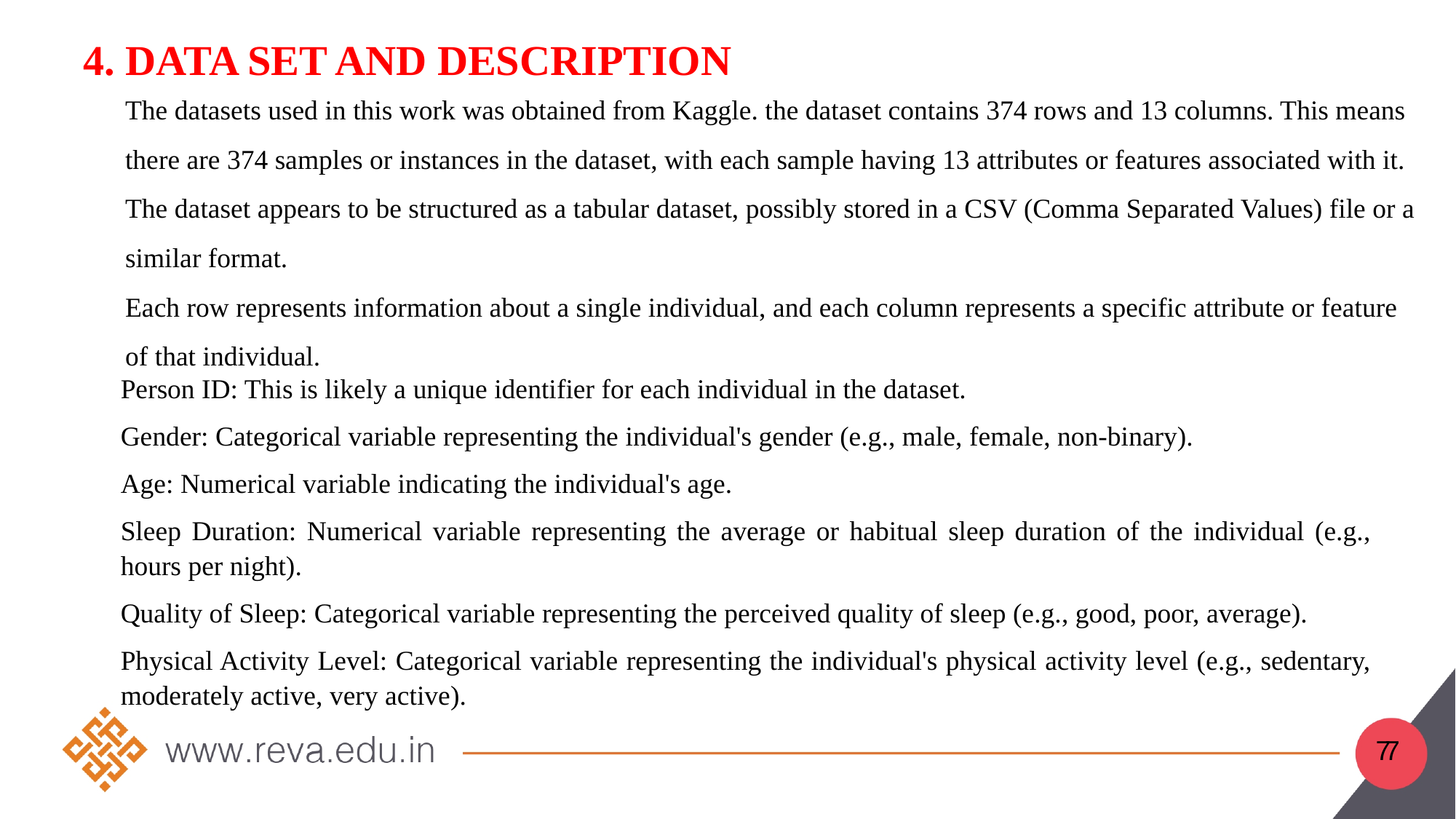

4. DATA SET AND DESCRIPTION
The datasets used in this work was obtained from Kaggle. the dataset contains 374 rows and 13 columns. This means there are 374 samples or instances in the dataset, with each sample having 13 attributes or features associated with it.
The dataset appears to be structured as a tabular dataset, possibly stored in a CSV (Comma Separated Values) file or a similar format.
Each row represents information about a single individual, and each column represents a specific attribute or feature of that individual.
Person ID: This is likely a unique identifier for each individual in the dataset.
Gender: Categorical variable representing the individual's gender (e.g., male, female, non-binary).
Age: Numerical variable indicating the individual's age.
Sleep Duration: Numerical variable representing the average or habitual sleep duration of the individual (e.g., hours per night).
Quality of Sleep: Categorical variable representing the perceived quality of sleep (e.g., good, poor, average).
Physical Activity Level: Categorical variable representing the individual's physical activity level (e.g., sedentary, moderately active, very active).
7
7